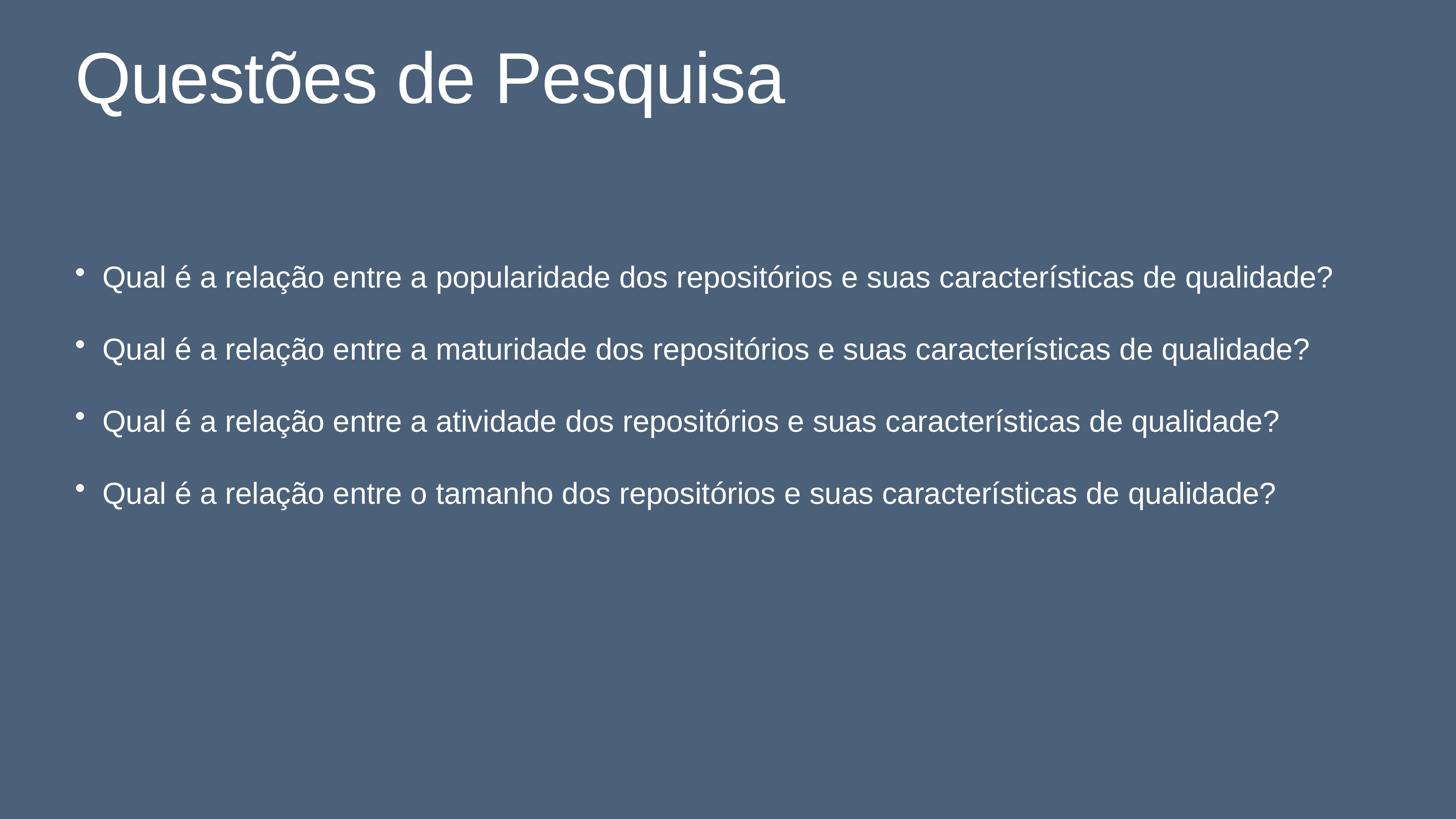

# Questões de Pesquisa
Qual é a relação entre a popularidade dos repositórios e suas características de qualidade?
Qual é a relação entre a maturidade dos repositórios e suas características de qualidade?
Qual é a relação entre a atividade dos repositórios e suas características de qualidade?
Qual é a relação entre o tamanho dos repositórios e suas características de qualidade?